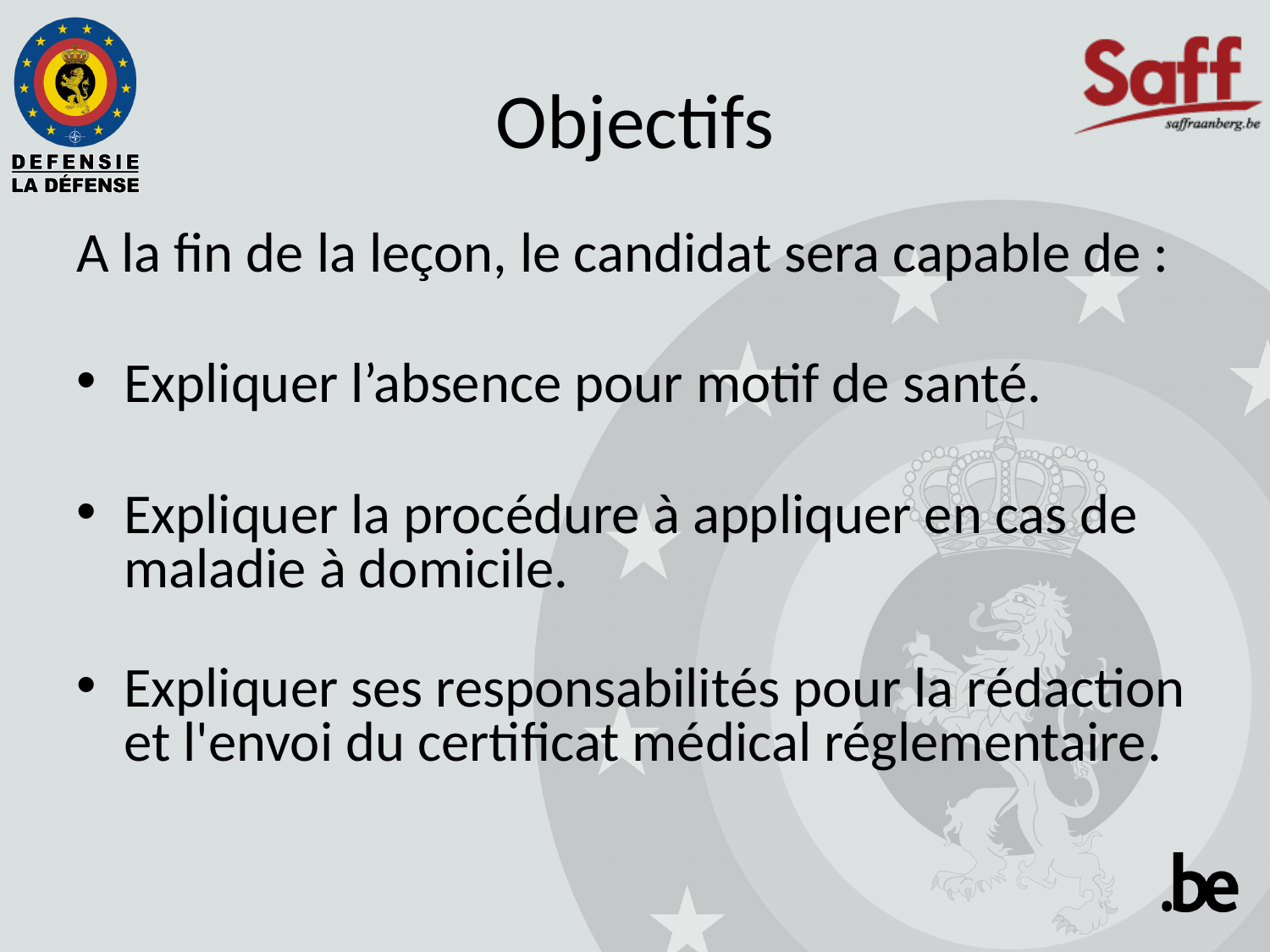

# Objectifs
A la fin de la leçon, le candidat sera capable de :

Expliquer l’absence pour motif de santé.

Expliquer la procédure à appliquer en cas de maladie à domicile.
Expliquer ses responsabilités pour la rédaction et l'envoi du certificat médical réglementaire.